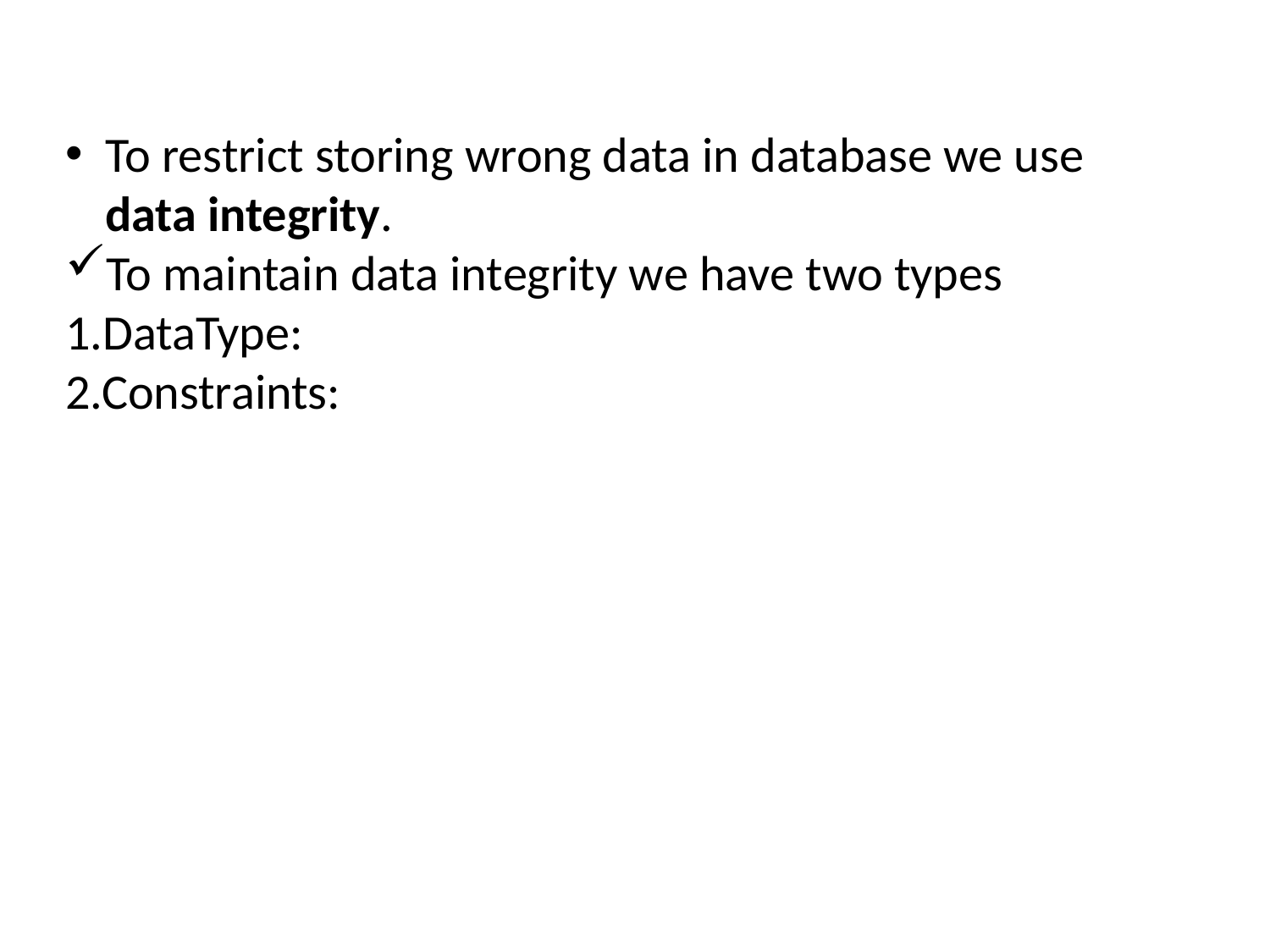

To restrict storing wrong data in database we use data integrity.
To maintain data integrity we have two types
1.DataType:
2.Constraints: